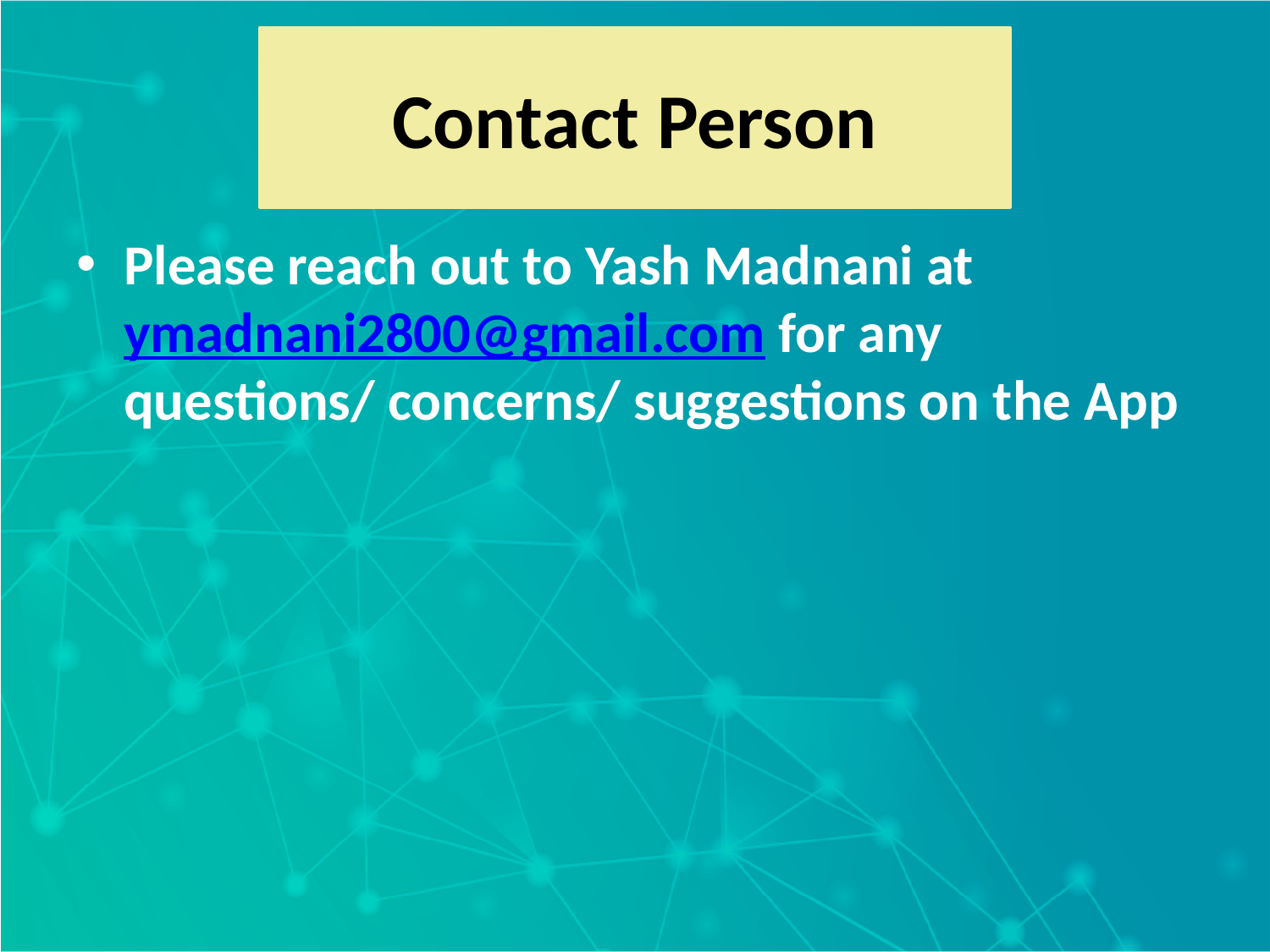

Contact Person
Please reach out to Yash Madnani at ymadnani2800@gmail.com for any questions/ concerns/ suggestions on the App